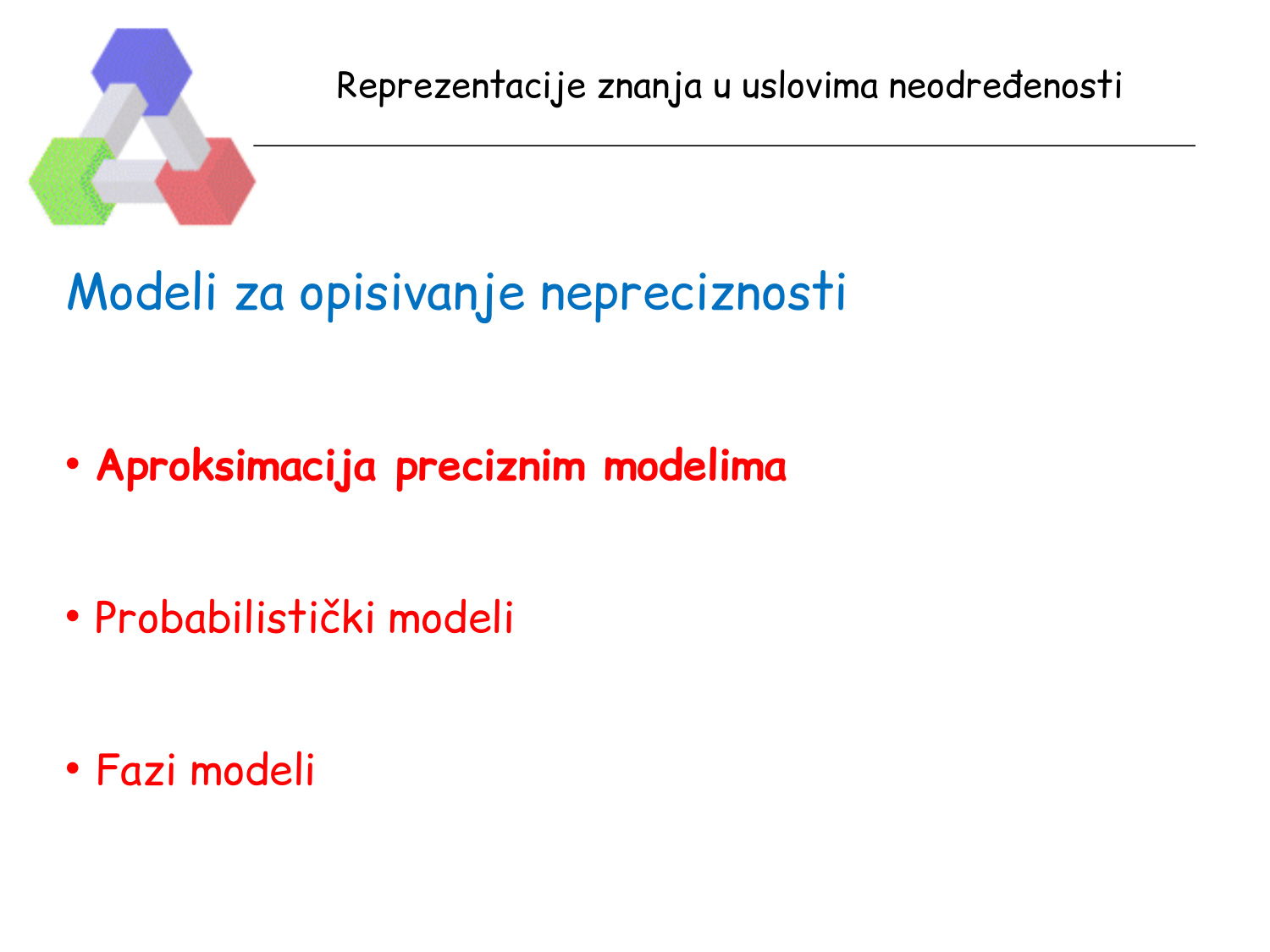

# Reprezentacije znanja u uslovima neodređenosti
Modeli za opisivanje nepreciznosti

Aproksimacija preciznim modelima

Probabilistički modeli

Fazi modeli